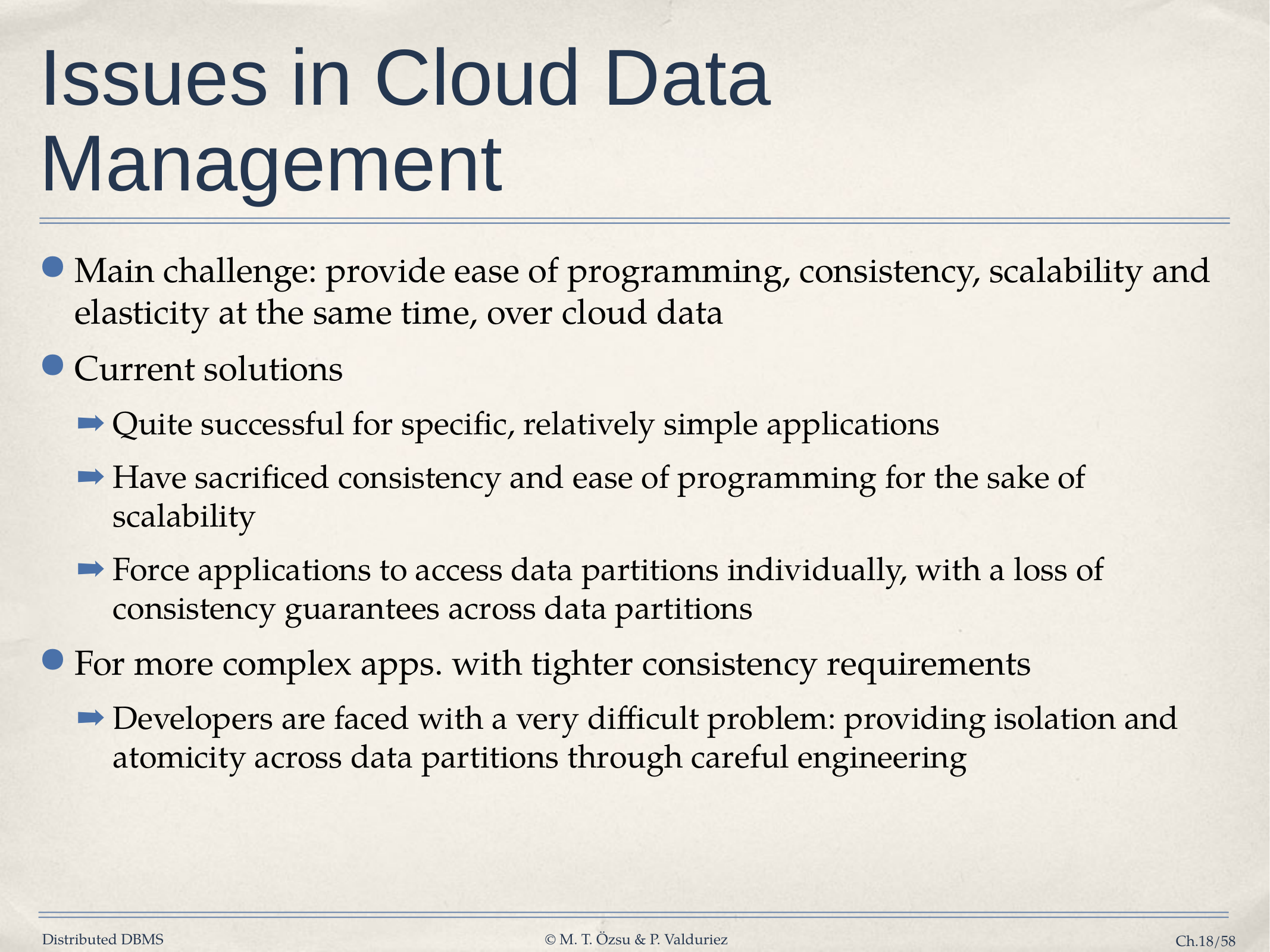

# Issues in Cloud Data Management
Main challenge: provide ease of programming, consistency, scalability and elasticity at the same time, over cloud data
Current solutions
Quite successful for specific, relatively simple applications
Have sacrificed consistency and ease of programming for the sake of scalability
Force applications to access data partitions individually, with a loss of consistency guarantees across data partitions
For more complex apps. with tighter consistency requirements
Developers are faced with a very difficult problem: providing isolation and atomicity across data partitions through careful engineering